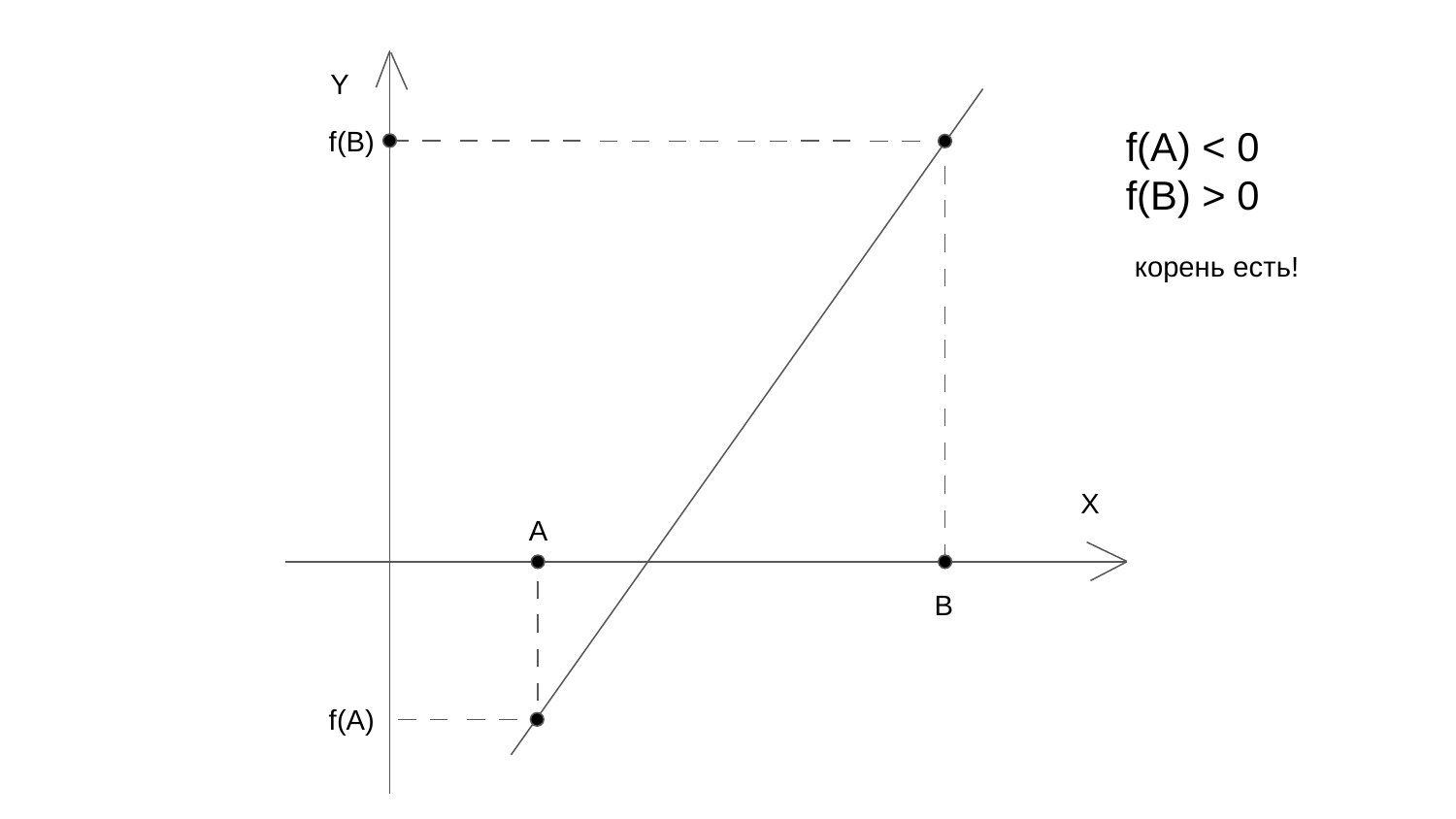

Y
f(A) < 0
f(B) > 0
f(B)

корень есть!
X
A

B
f(A)